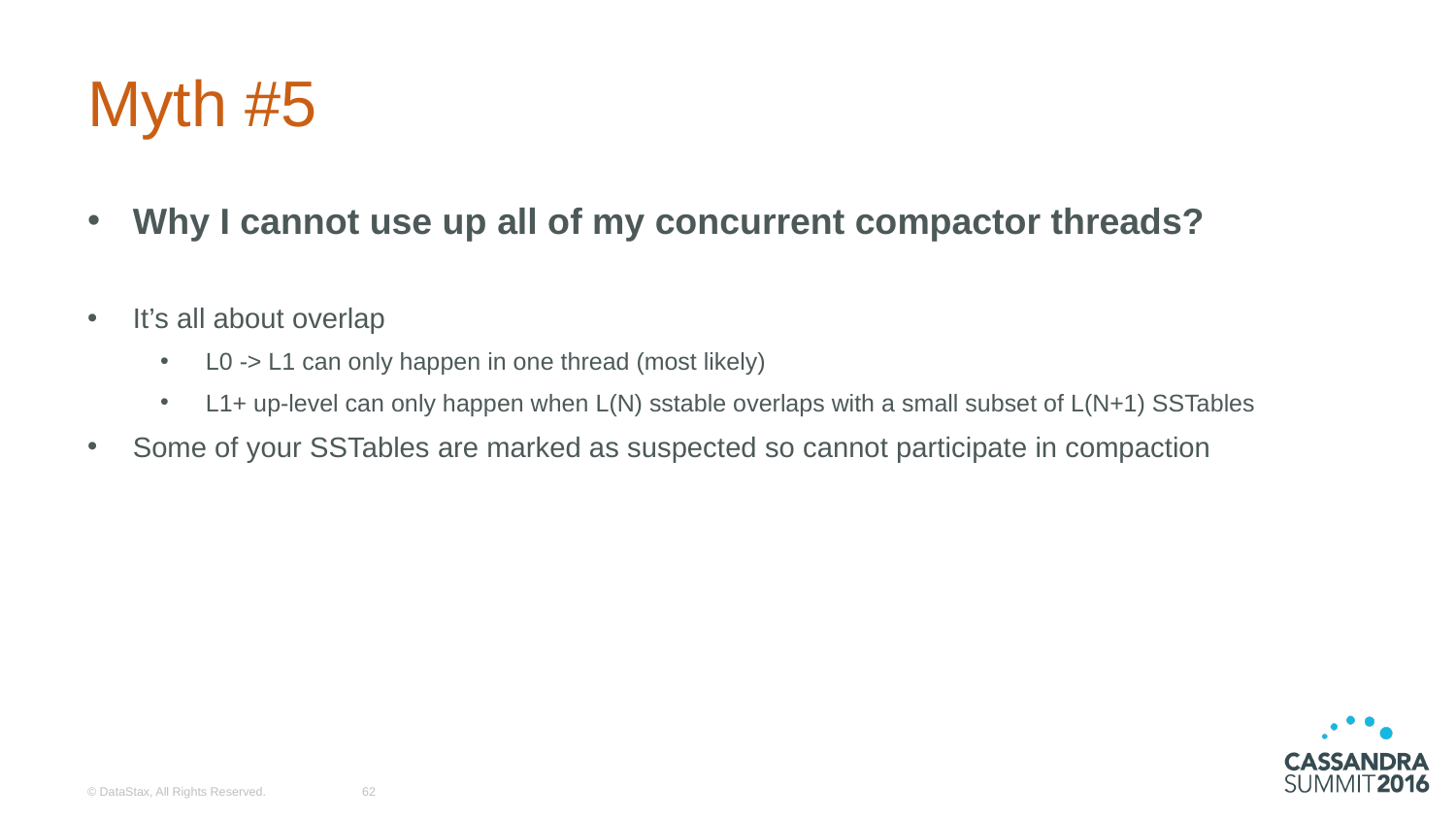

# Myth #5
Why I cannot use up all of my concurrent compactor threads?

It’s all about overlap
L0 -> L1 can only happen in one thread (most likely)
L1+ up-level can only happen when L(N) sstable overlaps with a small subset of L(N+1) SSTables
Some of your SSTables are marked as suspected so cannot participate in compaction

© DataStax, All Rights Reserved.
62